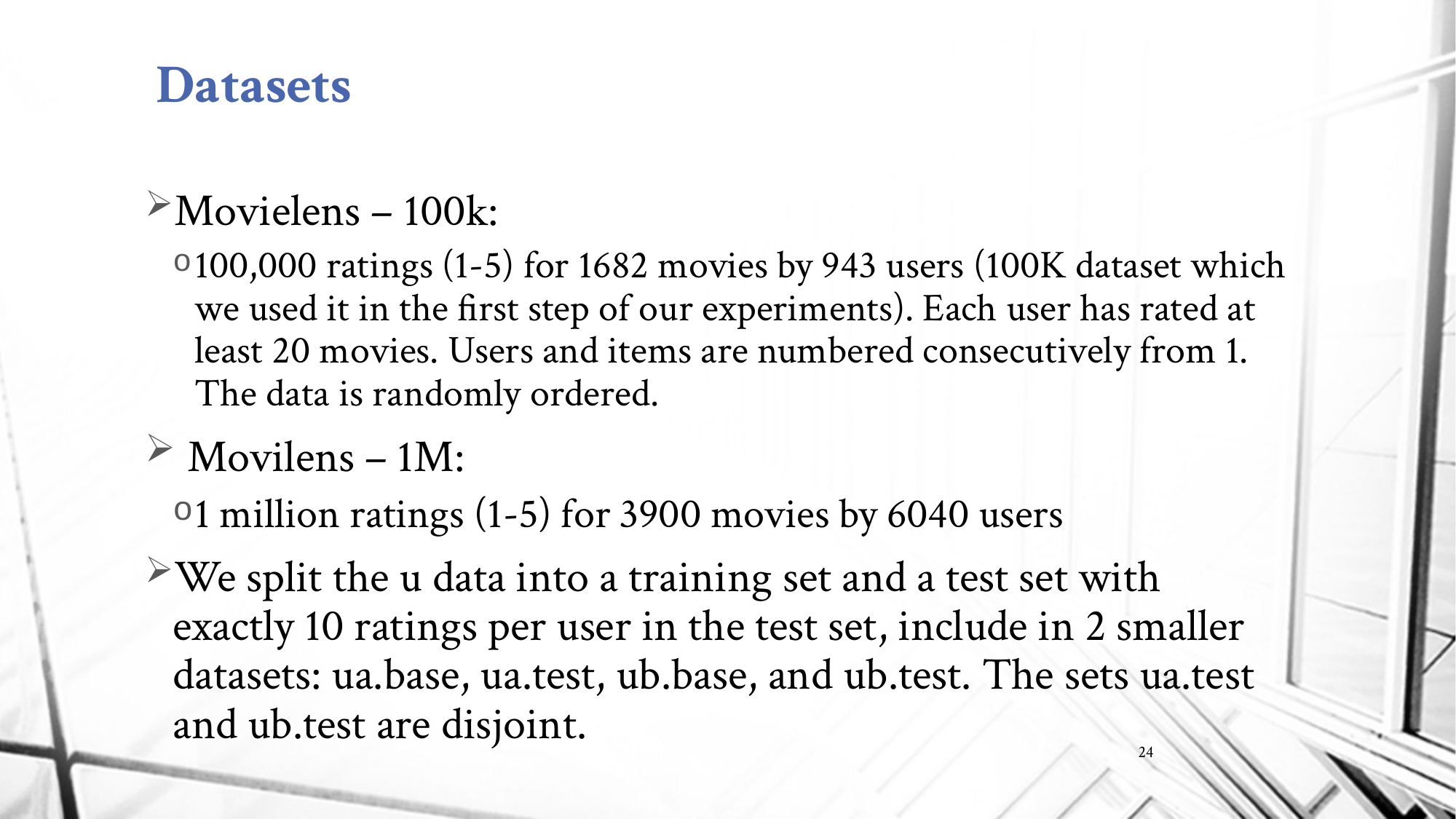

# Datasets
Movielens – 100k:
100,000 ratings (1-5) for 1682 movies by 943 users (100K dataset which we used it in the first step of our experiments). Each user has rated at least 20 movies. Users and items are numbered consecutively from 1. The data is randomly ordered.
 Movilens – 1M:
1 million ratings (1-5) for 3900 movies by 6040 users
We split the u data into a training set and a test set with exactly 10 ratings per user in the test set, include in 2 smaller datasets: ua.base, ua.test, ub.base, and ub.test. The sets ua.test and ub.test are disjoint.
24